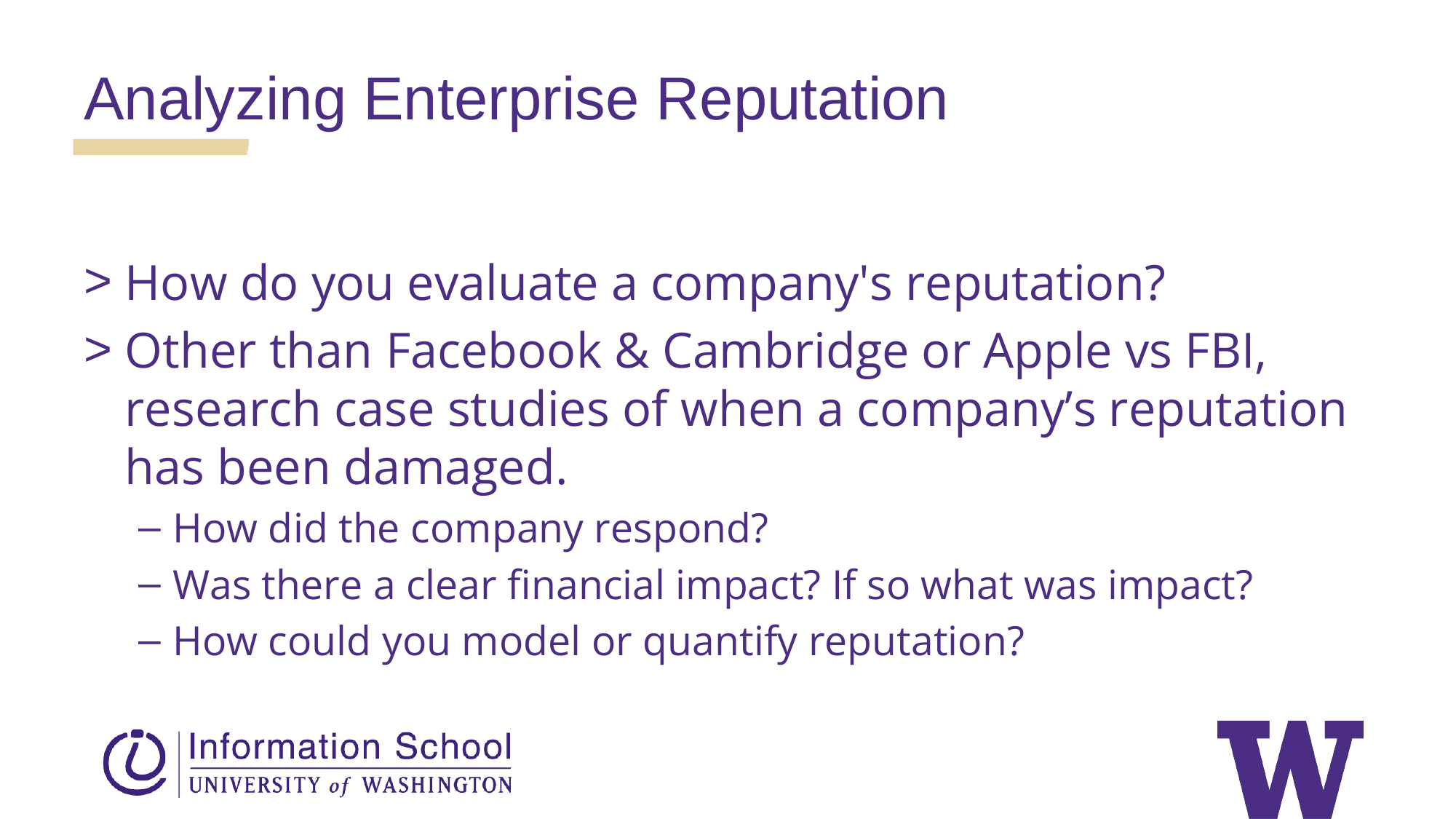

Analyzing Enterprise Reputation

How do you evaluate a company's reputation?
Other than Facebook & Cambridge or Apple vs FBI, research case studies of when a company’s reputation has been damaged.
How did the company respond?
Was there a clear financial impact? If so what was impact?
How could you model or quantify reputation?